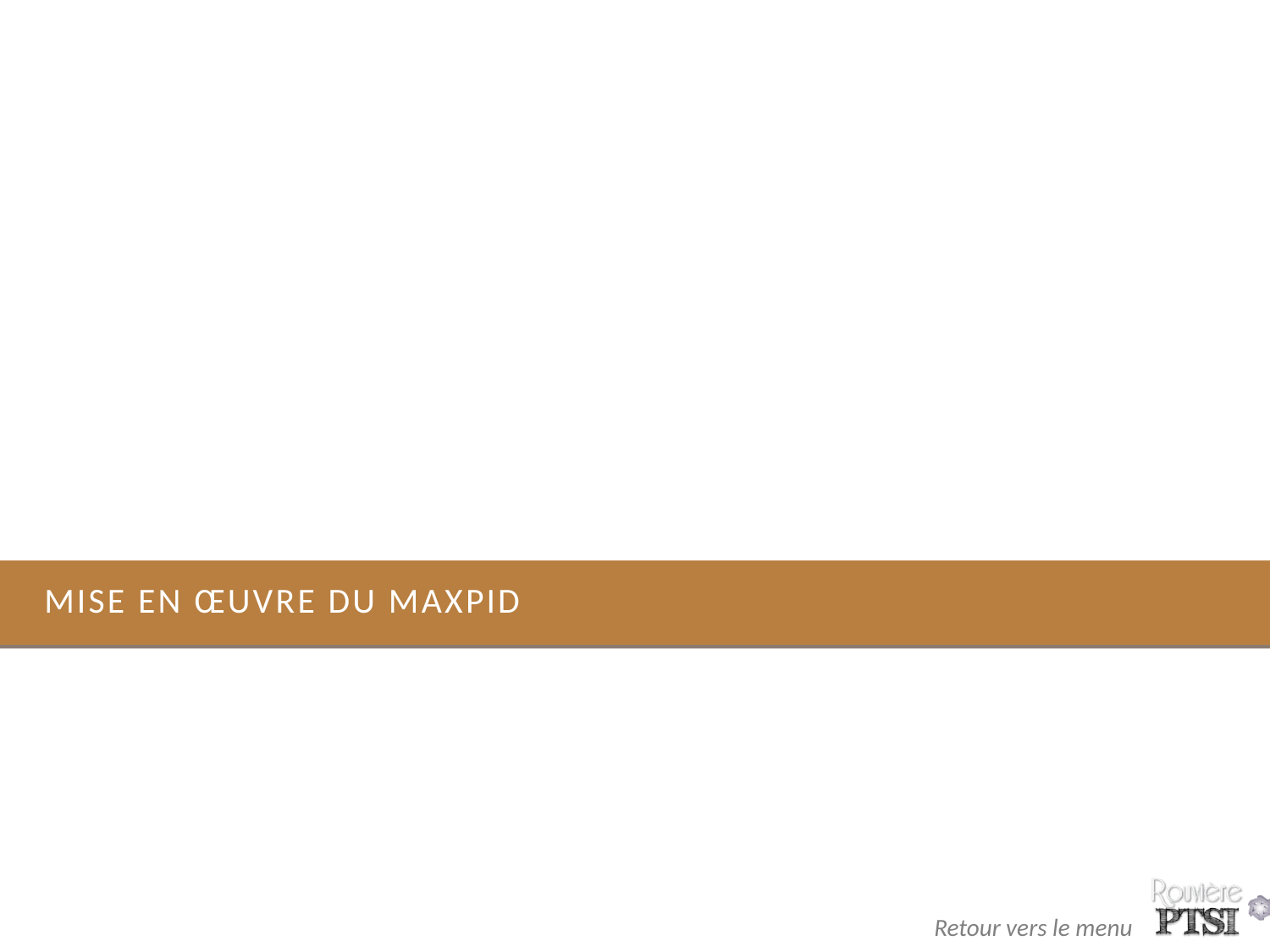

# Mise en œuvre du maxpid
7
Retour vers le menu